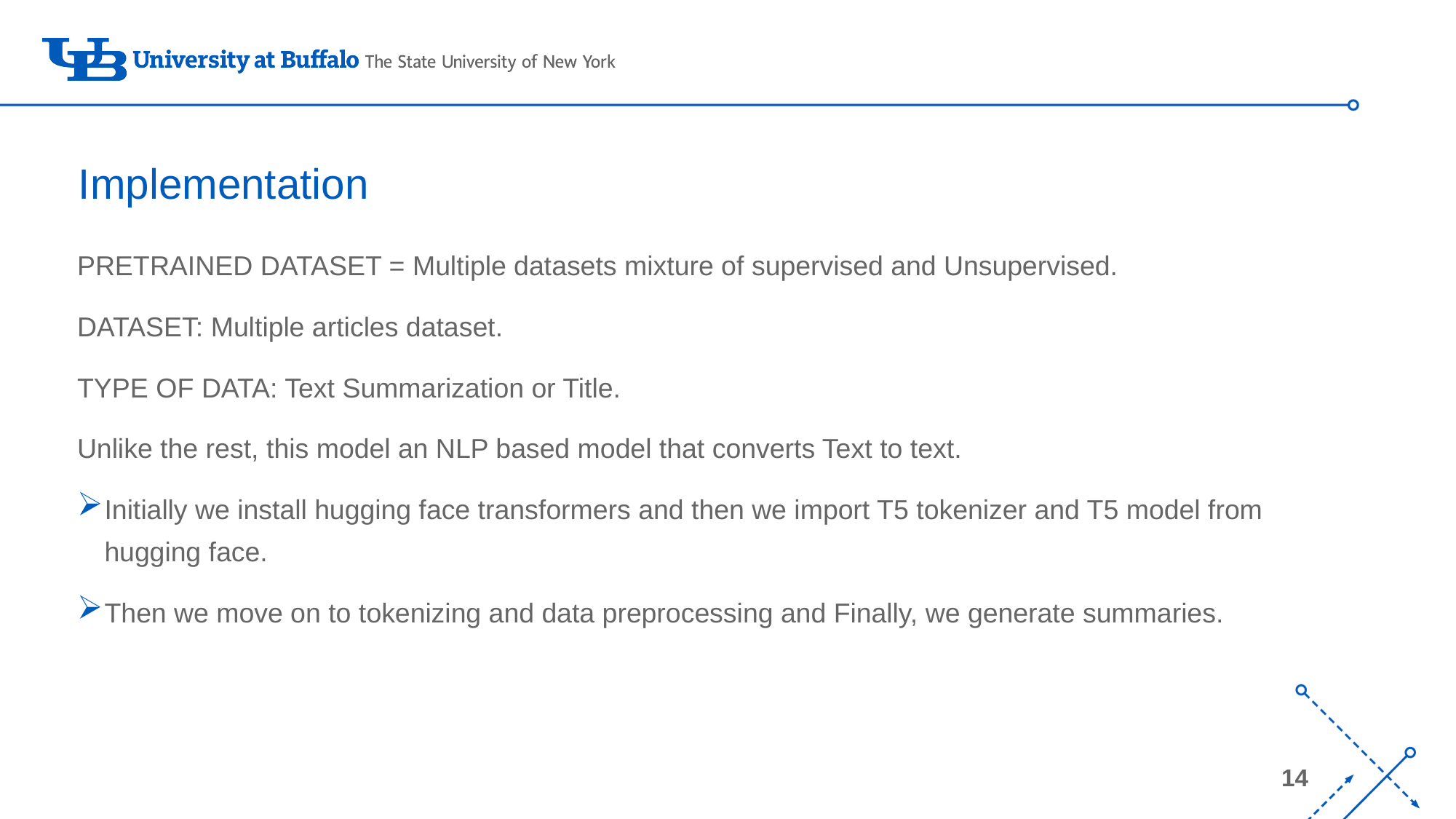

# Implementation
PRETRAINED DATASET = Multiple datasets mixture of supervised and Unsupervised.
DATASET: Multiple articles dataset.
TYPE OF DATA: Text Summarization or Title.
Unlike the rest, this model an NLP based model that converts Text to text.
Initially we install hugging face transformers and then we import T5 tokenizer and T5 model from hugging face.
Then we move on to tokenizing and data preprocessing and Finally, we generate summaries.